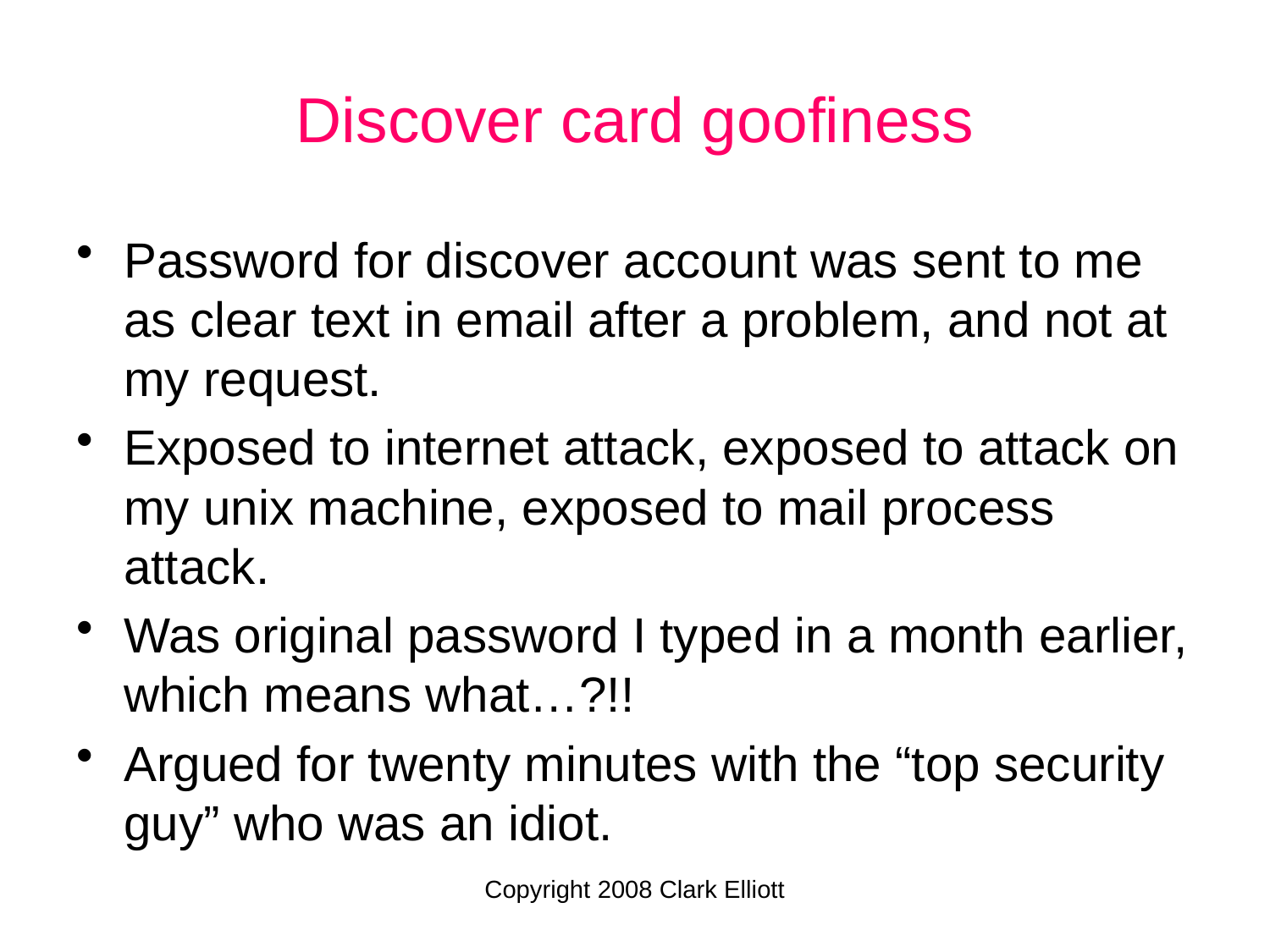

# Discover card goofiness
Password for discover account was sent to me as clear text in email after a problem, and not at my request.
Exposed to internet attack, exposed to attack on my unix machine, exposed to mail process attack.
Was original password I typed in a month earlier, which means what…?!!
Argued for twenty minutes with the “top security guy” who was an idiot.
Copyright 2008 Clark Elliott